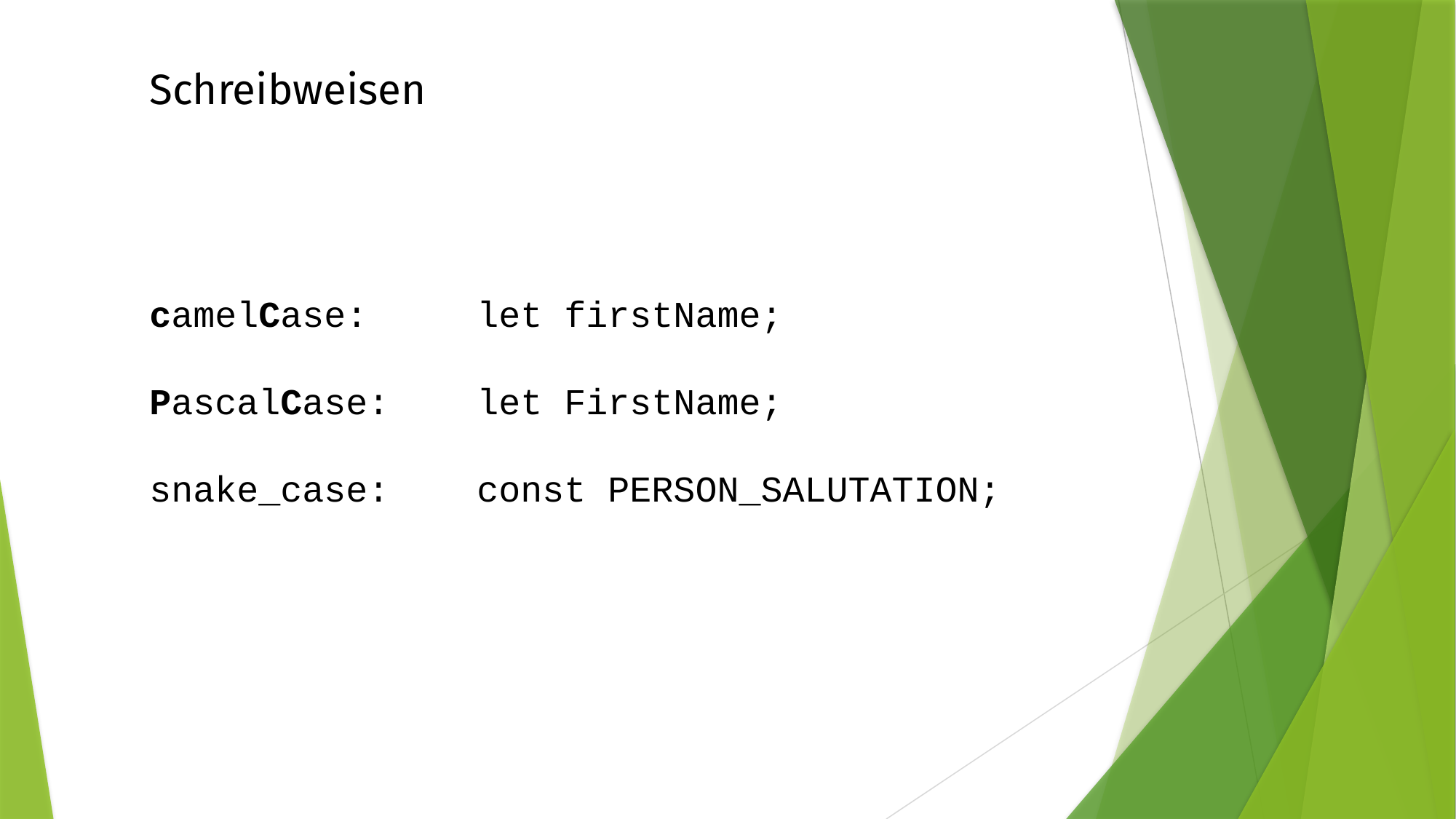

Schreibweisen
camelCase: 	let firstName;
PascalCase:	let FirstName;
snake_case:	const PERSON_SALUTATION;